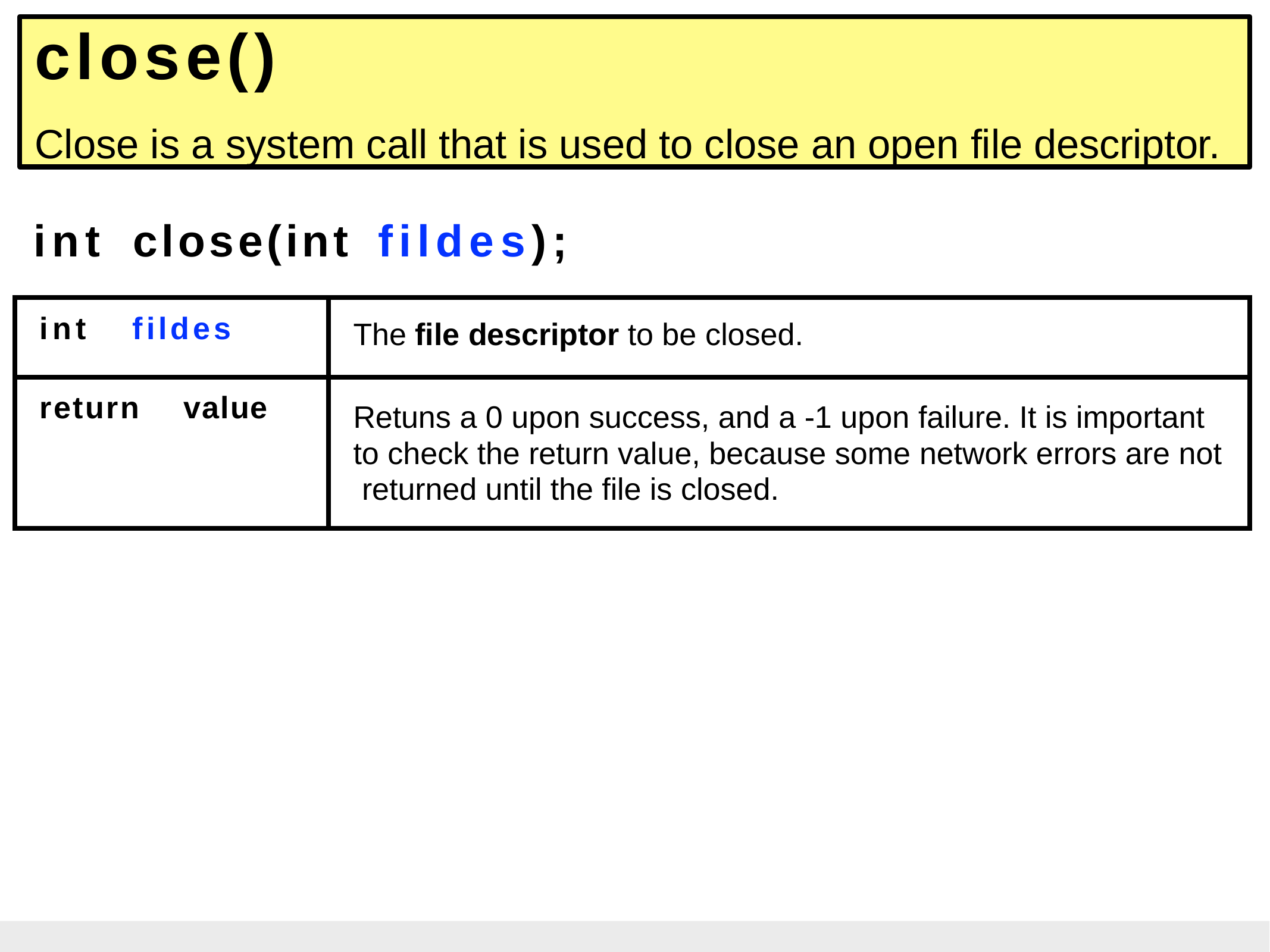

close()
Close is a system call that is used to close an open file descriptor.
int	close(int	fildes);
| int fildes | The file descriptor to be closed. |
| --- | --- |
| return value | Retuns a 0 upon success, and a -1 upon failure. It is important to check the return value, because some network errors are not returned until the file is closed. |